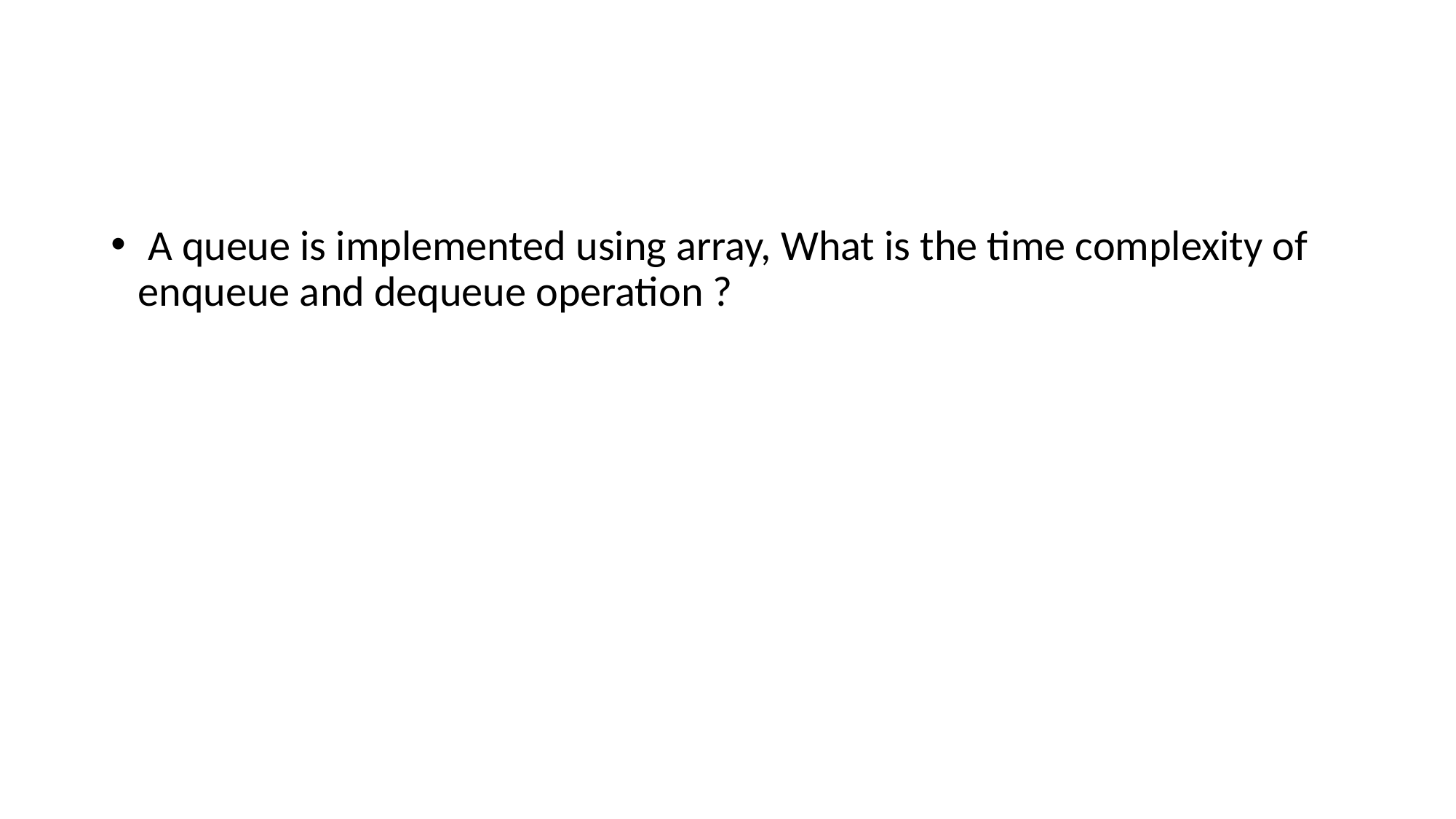

#
 A queue is implemented using array, What is the time complexity of enqueue and dequeue operation ?